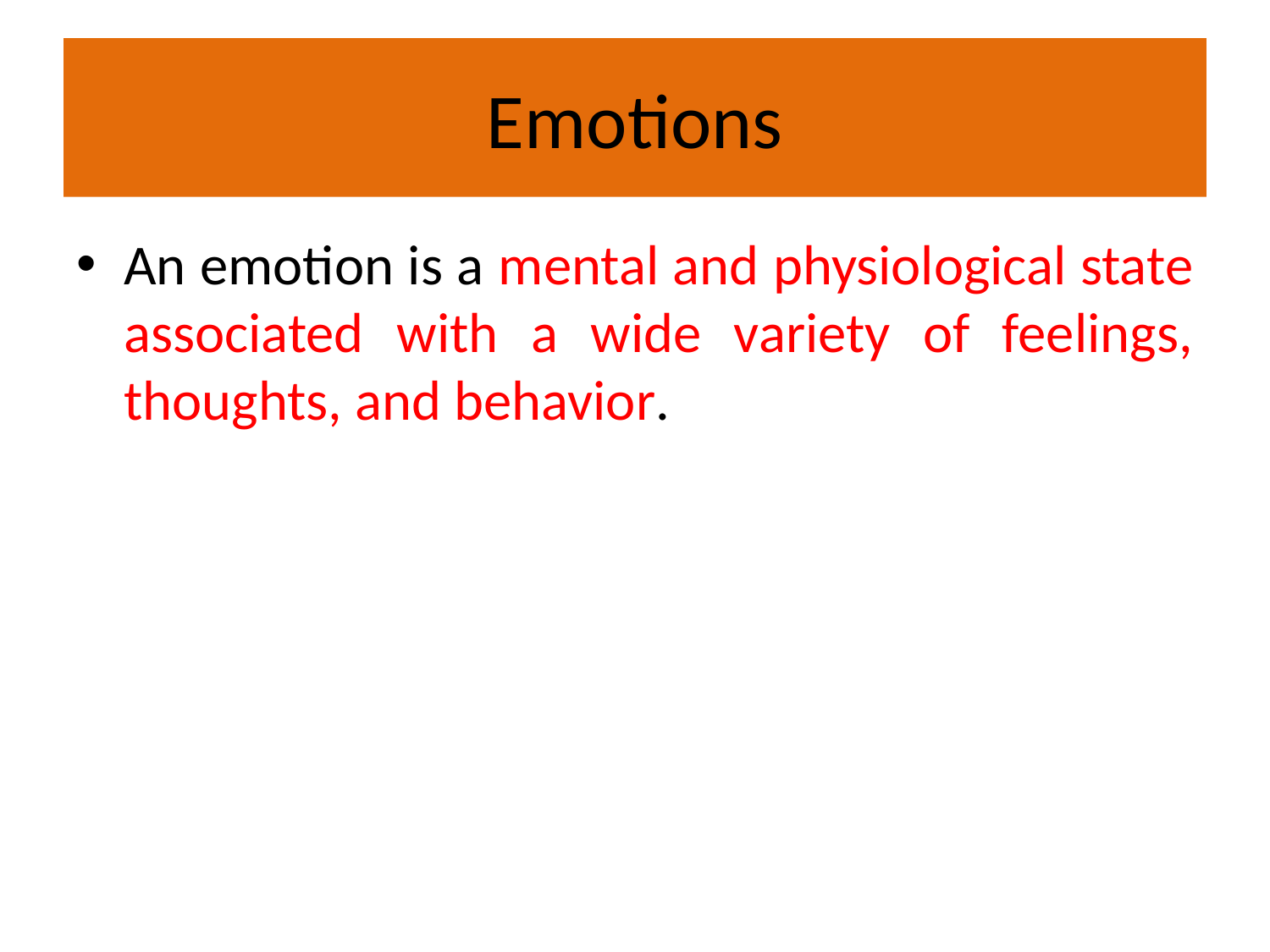

# Emotions
An emotion is a mental and physiological state associated with a wide variety of feelings, thoughts, and behavior.